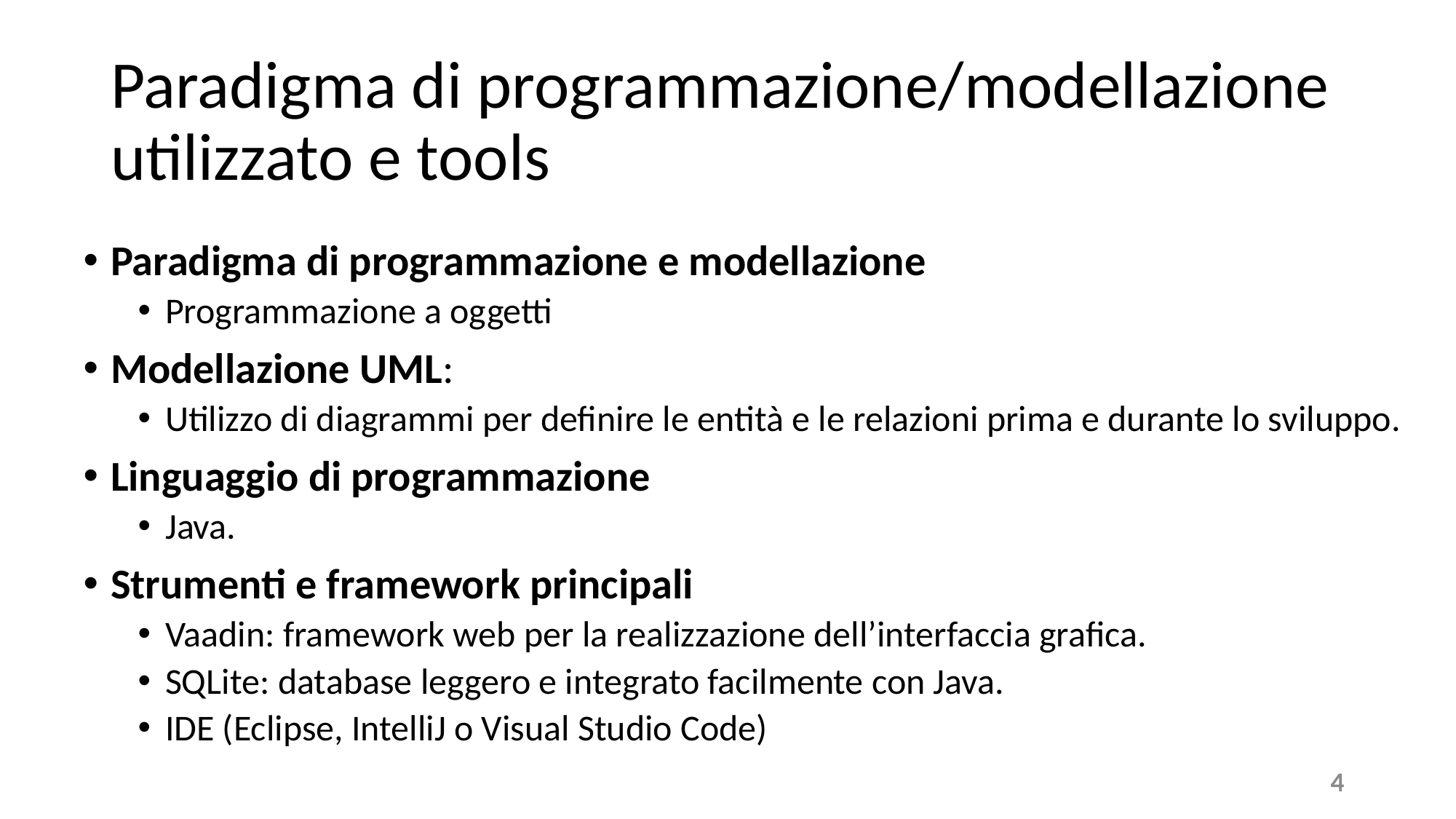

# Paradigma di programmazione/modellazione utilizzato e tools
Paradigma di programmazione e modellazione
Programmazione a oggetti
Modellazione UML:
Utilizzo di diagrammi per definire le entità e le relazioni prima e durante lo sviluppo.
Linguaggio di programmazione
Java.
Strumenti e framework principali
Vaadin: framework web per la realizzazione dell’interfaccia grafica.
SQLite: database leggero e integrato facilmente con Java.
IDE (Eclipse, IntelliJ o Visual Studio Code)
4